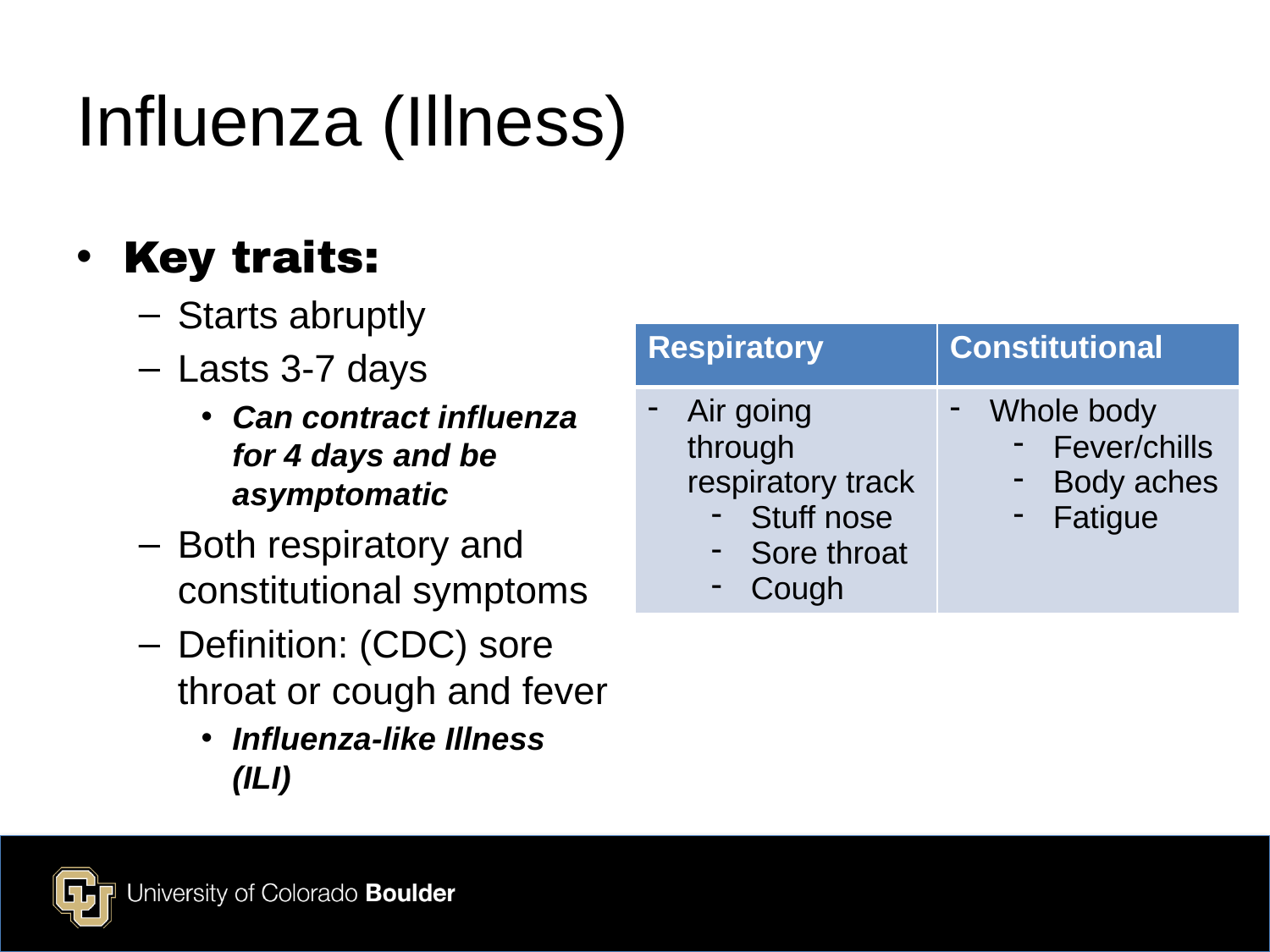

# Influenza (Illness)
Key traits:
Starts abruptly
Lasts 3-7 days
Can contract influenza for 4 days and be asymptomatic
Both respiratory and constitutional symptoms
Definition: (CDC) sore throat or cough and fever
Influenza-like Illness (ILI)

| Respiratory | Constitutional |
| --- | --- |
| Air going through respiratory track Stuff nose Sore throat Cough | Whole body Fever/chills Body aches Fatigue |